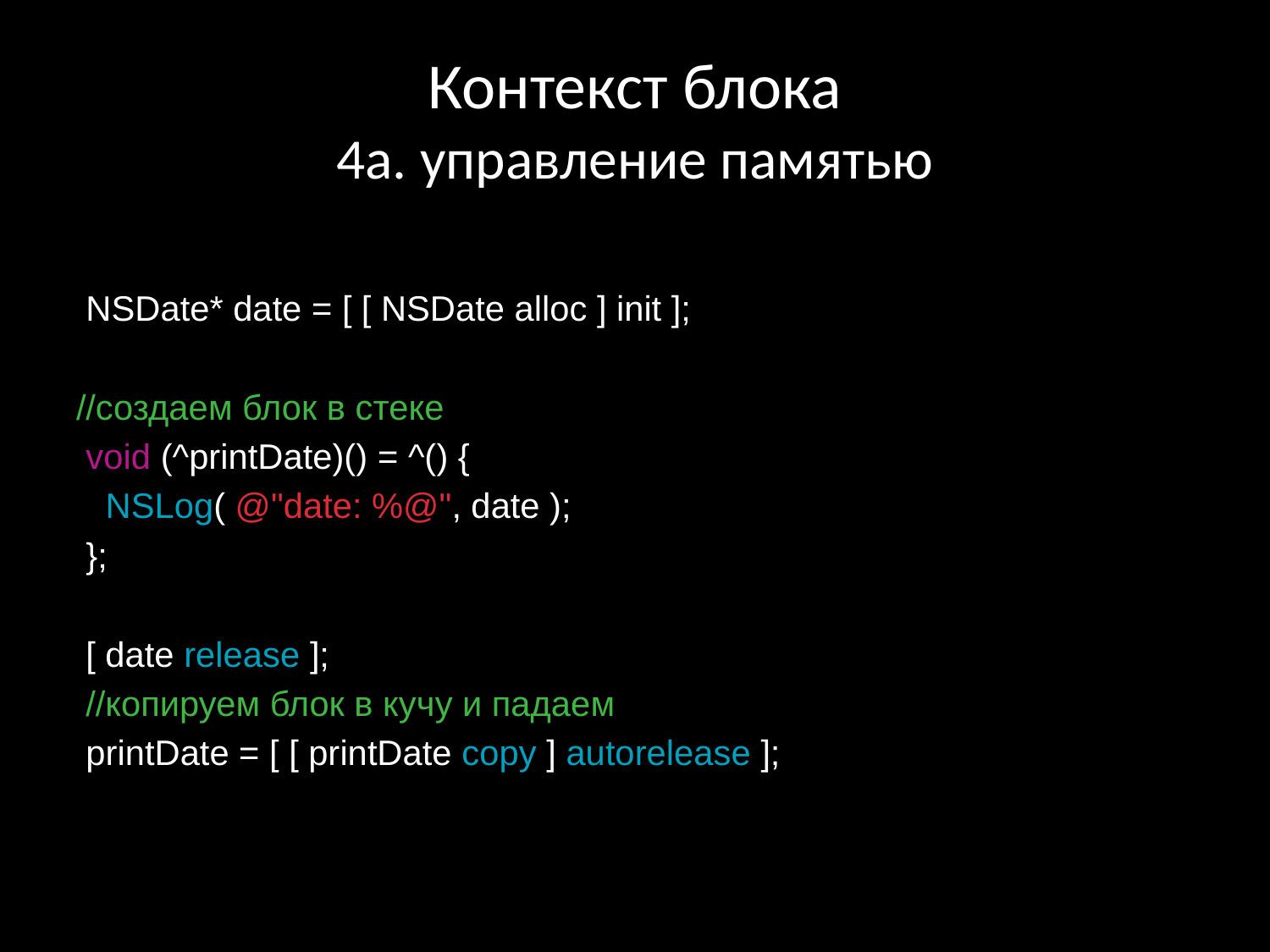

# Контекст блока 4a. управление памятью

 NSDate* date = [ [ NSDate alloc ] init ];

//создаем блок в стеке
 void (^printDate)() = ^() {
   NSLog( @"date: %@", date );
 };

 [ date release ];
 //копируем блок в кучу и падаем
 printDate = [ [ printDate copy ] autorelease ];